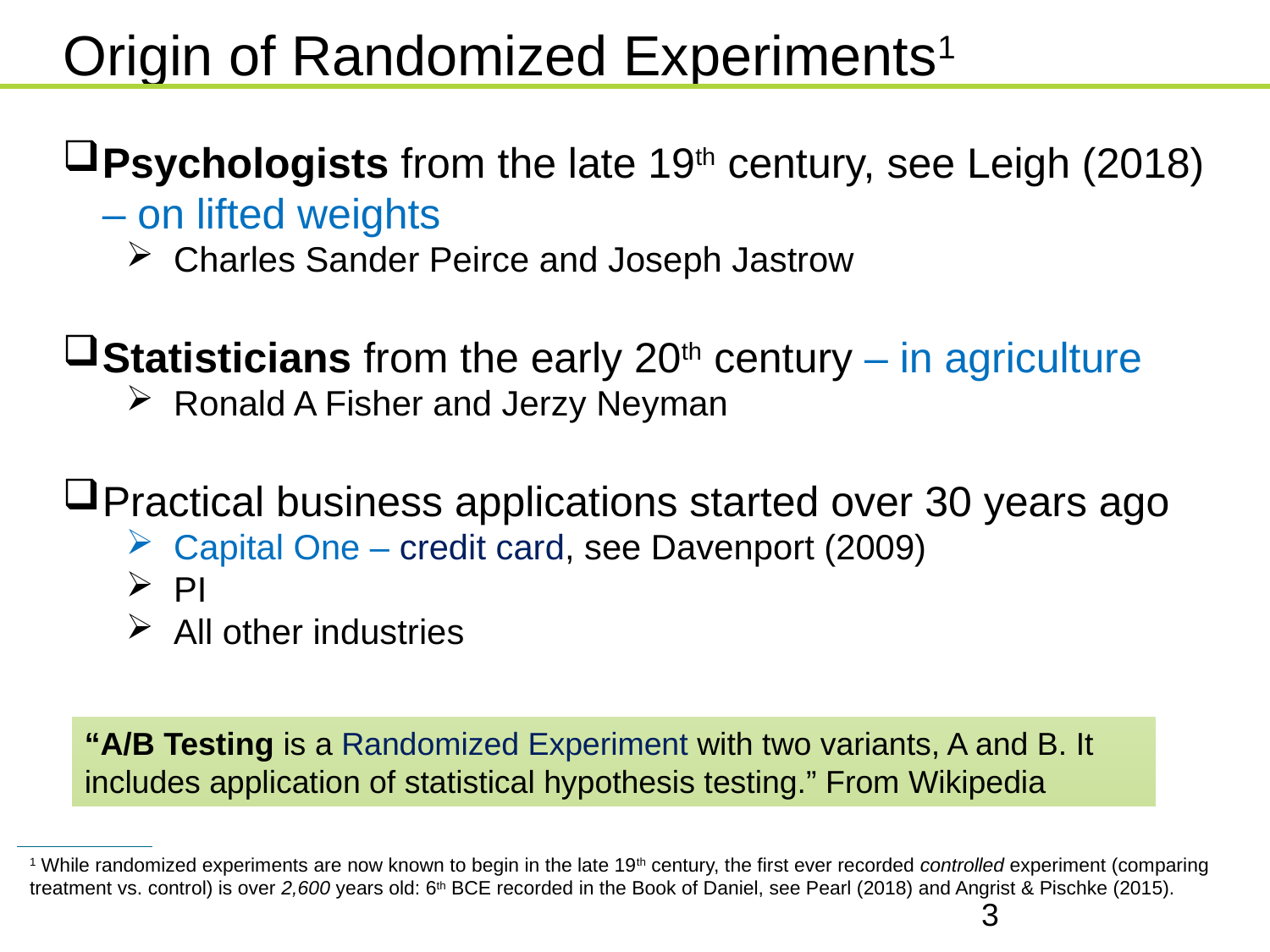

Origin of Randomized Experiments1

Psychologists from the late 19th century, see Leigh (2018) – on lifted weights
Charles Sander Peirce and Joseph Jastrow

Statisticians from the early 20th century – in agriculture
Ronald A Fisher and Jerzy Neyman

Practical business applications started over 30 years ago
Capital One – credit card, see Davenport (2009)
PI
All other industries
“A/B Testing is a Randomized Experiment with two variants, A and B. It includes application of statistical hypothesis testing.” From Wikipedia
1 While randomized experiments are now known to begin in the late 19th century, the first ever recorded controlled experiment (comparing treatment vs. control) is over 2,600 years old: 6th BCE recorded in the Book of Daniel, see Pearl (2018) and Angrist & Pischke (2015).
3